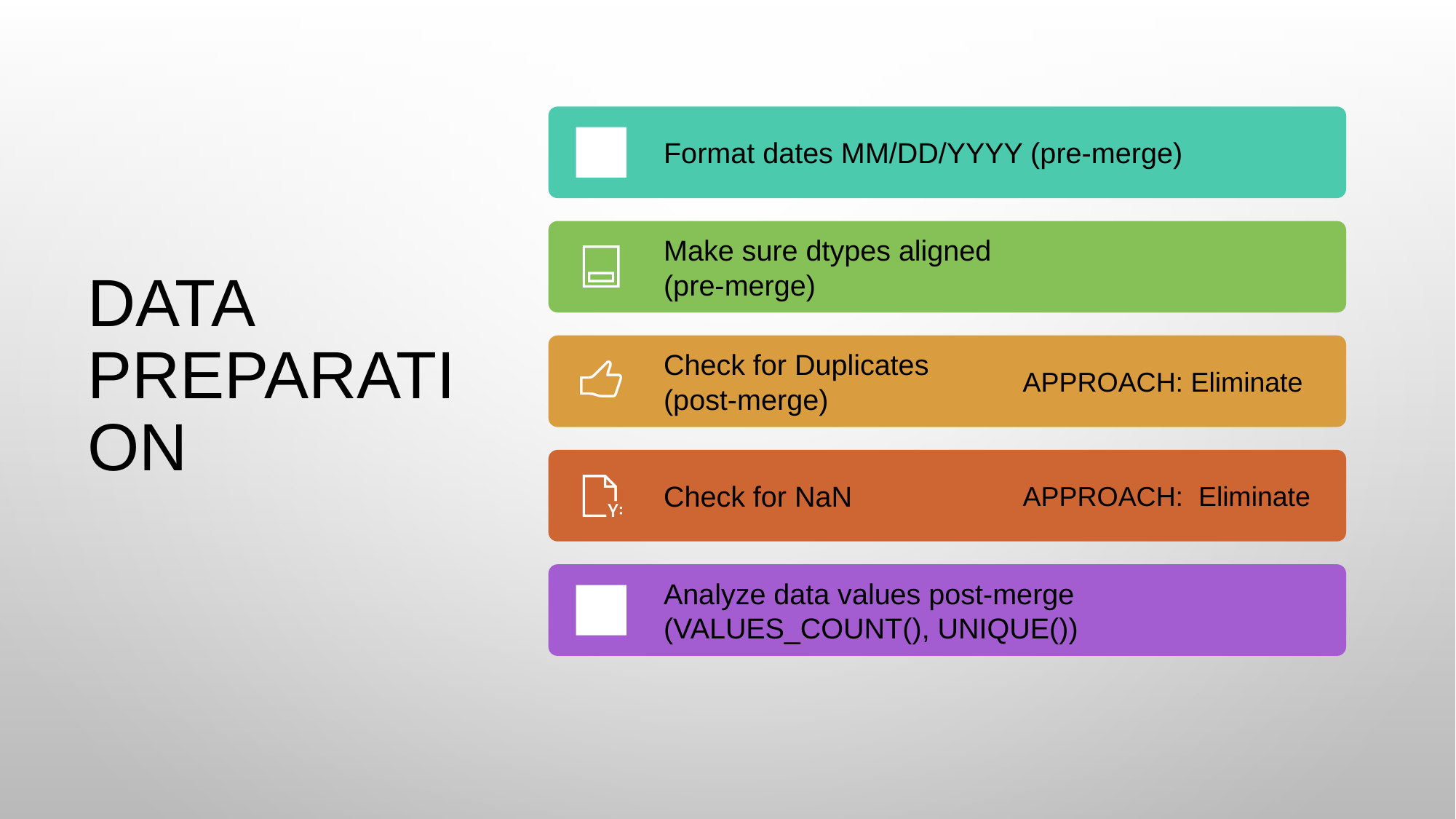

Format dates MM/DD/YYYY (pre-merge)
Make sure dtypes aligned (pre-merge)

Check for Duplicates (post-merge)
APPROACH: Eliminate
Check for NaN
APPROACH:  Eliminate
Analyze data values post-merge (VALUES_COUNT(), UNIQUE())
# Data PREPARATION